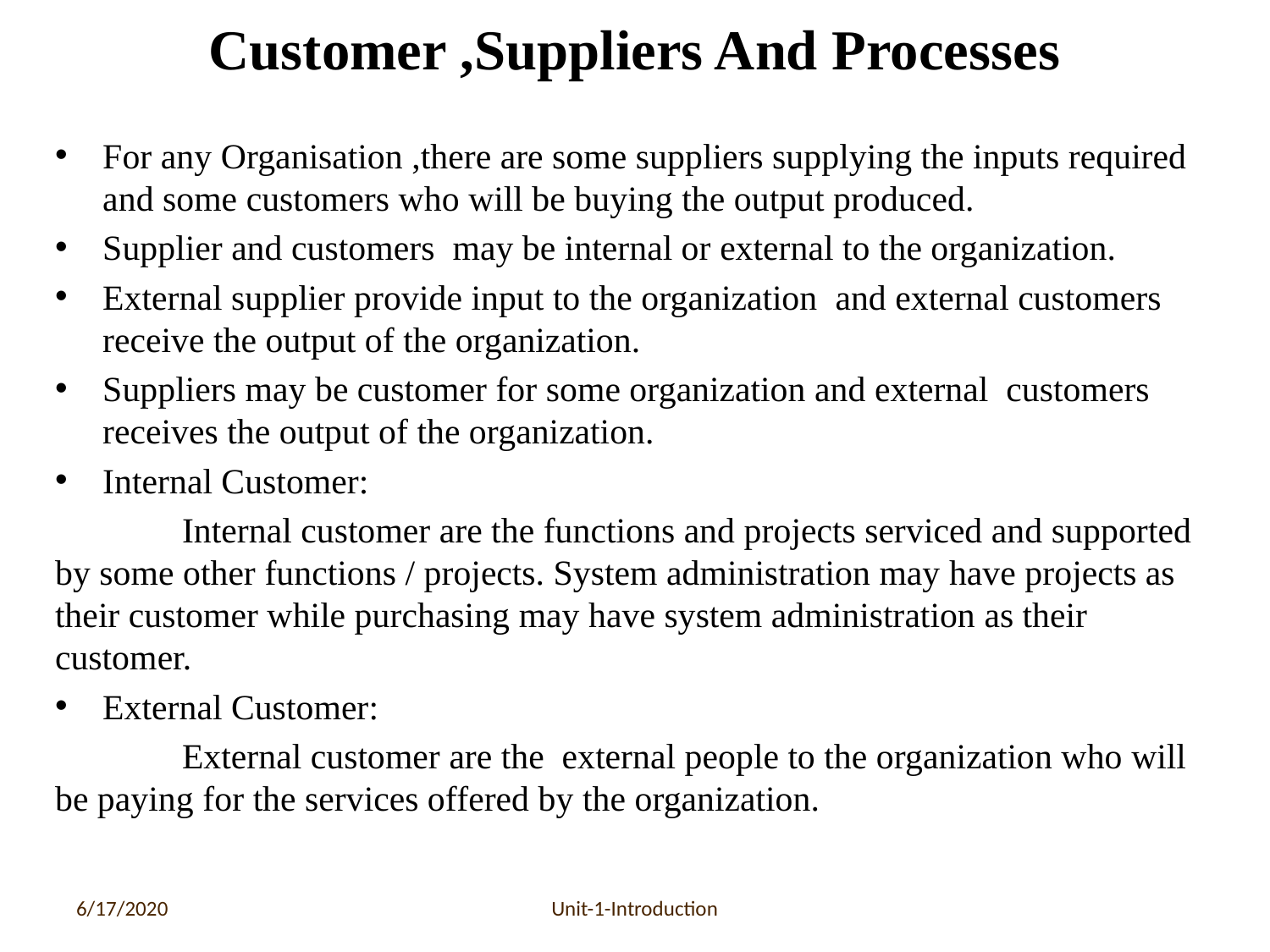

# Customer ,Suppliers And Processes
For any Organisation ,there are some suppliers supplying the inputs required and some customers who will be buying the output produced.
Supplier and customers  may be internal or external to the organization.
External supplier provide input to the organization  and external customers receive the output of the organization.
Suppliers may be customer for some organization and external  customers receives the output of the organization.
Internal Customer:
	Internal customer are the functions and projects serviced and supported by some other functions / projects. System administration may have projects as their customer while purchasing may have system administration as their customer.
External Customer:
	External customer are the  external people to the organization who will be paying for the services offered by the organization.
6/17/2020
Unit-1-Introduction